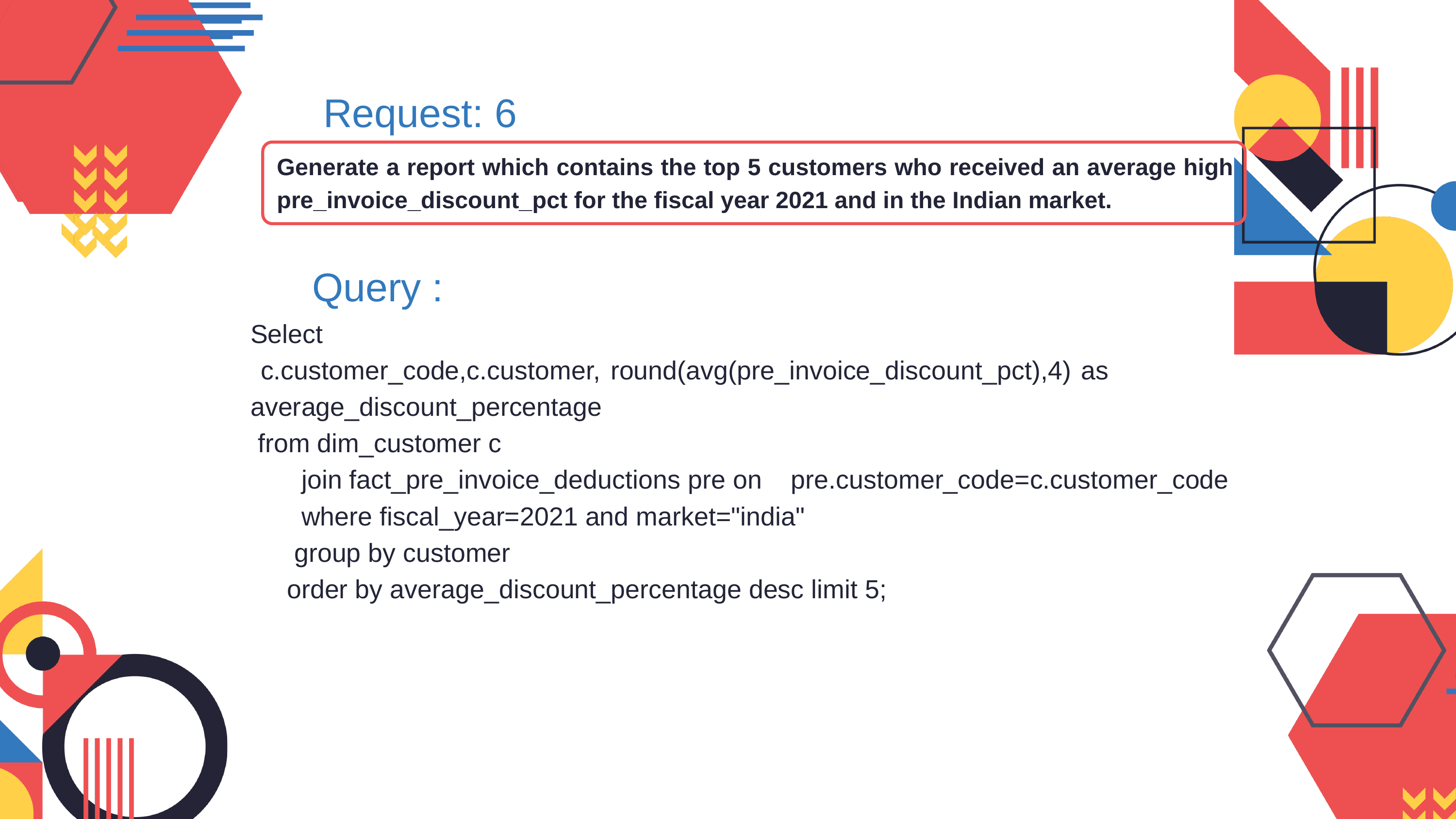

Request: 6

Generate a report which contains the top 5 customers who received an average high pre_invoice_discount_pct for the fiscal year 2021 and in the Indian market.

Query :
Select
 c.customer_code,c.customer, round(avg(pre_invoice_discount_pct),4) as                             average_discount_percentage
 from dim_customer c
       join fact_pre_invoice_deductions pre on    pre.customer_code=c.customer_code
       where fiscal_year=2021 and market="india"
      group by customer
     order by average_discount_percentage desc limit 5;